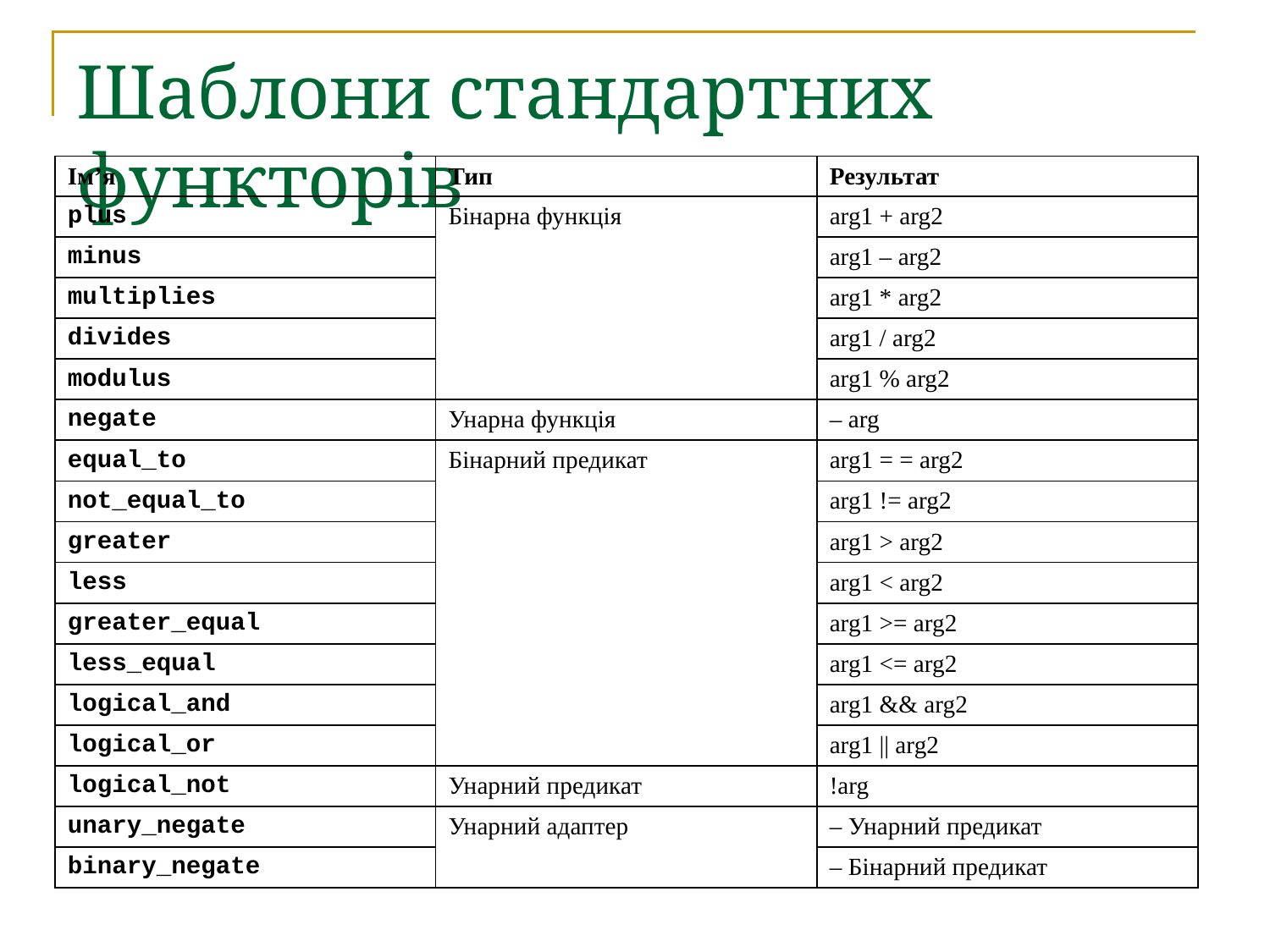

# Шаблони стандартних функторів
| Ім’я | Тип | Результат |
| --- | --- | --- |
| plus | Бінарна функція | arg1 + arg2 |
| minus |  | arg1 – arg2 |
| multiplies |  | arg1 \* arg2 |
| divides |  | arg1 / arg2 |
| modulus |  | arg1 % arg2 |
| negate | Унарна функція | – arg |
| equal\_to | Бінарний предикат | arg1 = = arg2 |
| not\_equal\_to |  | arg1 != arg2 |
| greater |  | arg1 > arg2 |
| less |  | arg1 < arg2 |
| greater\_equal |  | arg1 >= arg2 |
| less\_equal |  | arg1 <= arg2 |
| logical\_and |  | arg1 && arg2 |
| logical\_or |  | arg1 || arg2 |
| logical\_not | Унарний предикат | !arg |
| unary\_negate | Унарний адаптер | – Унарний предикат |
| binary\_negate |  | – Бінарний предикат |